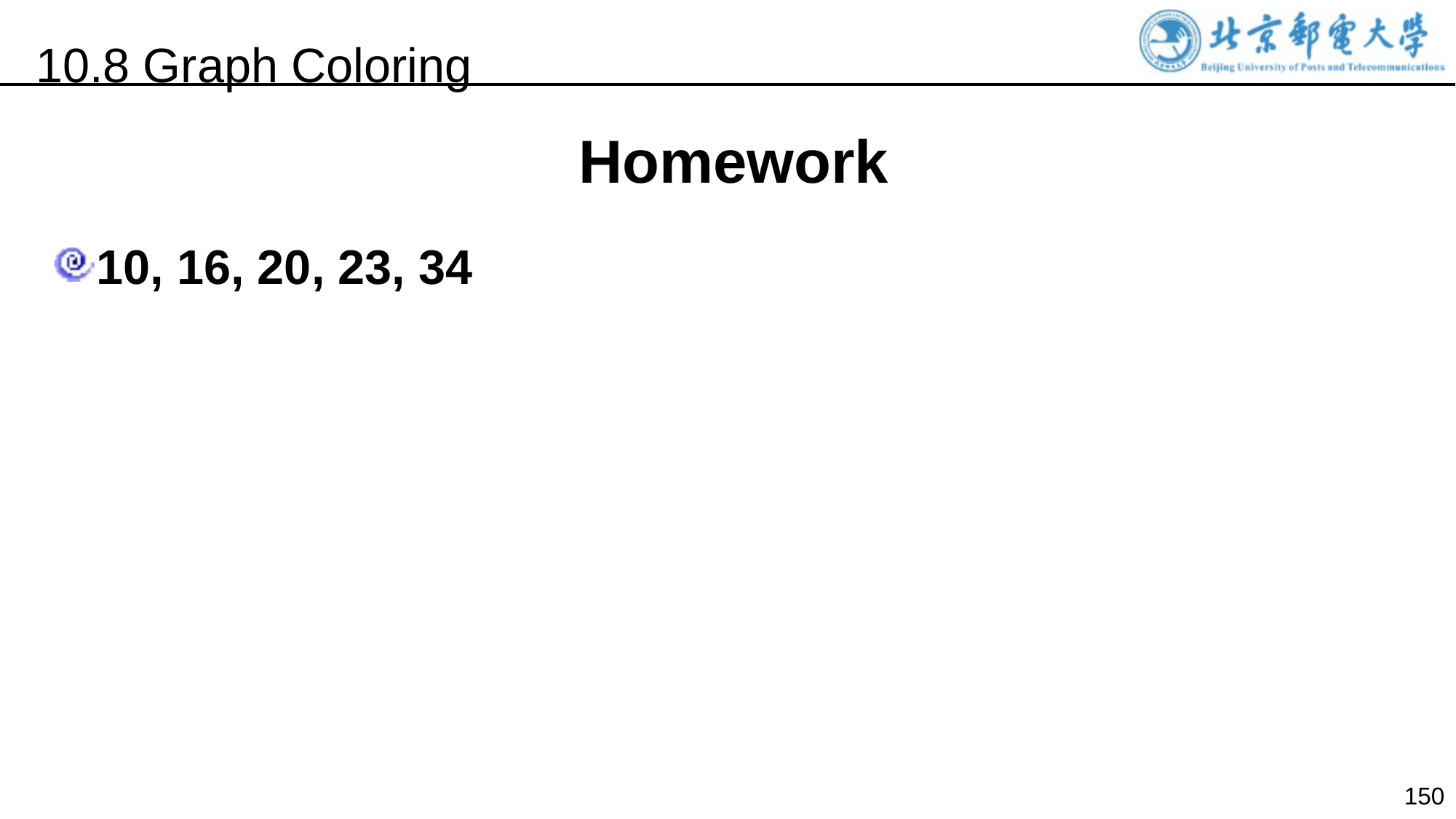

10.8 Graph Coloring
Homework
10, 16, 20, 23, 34